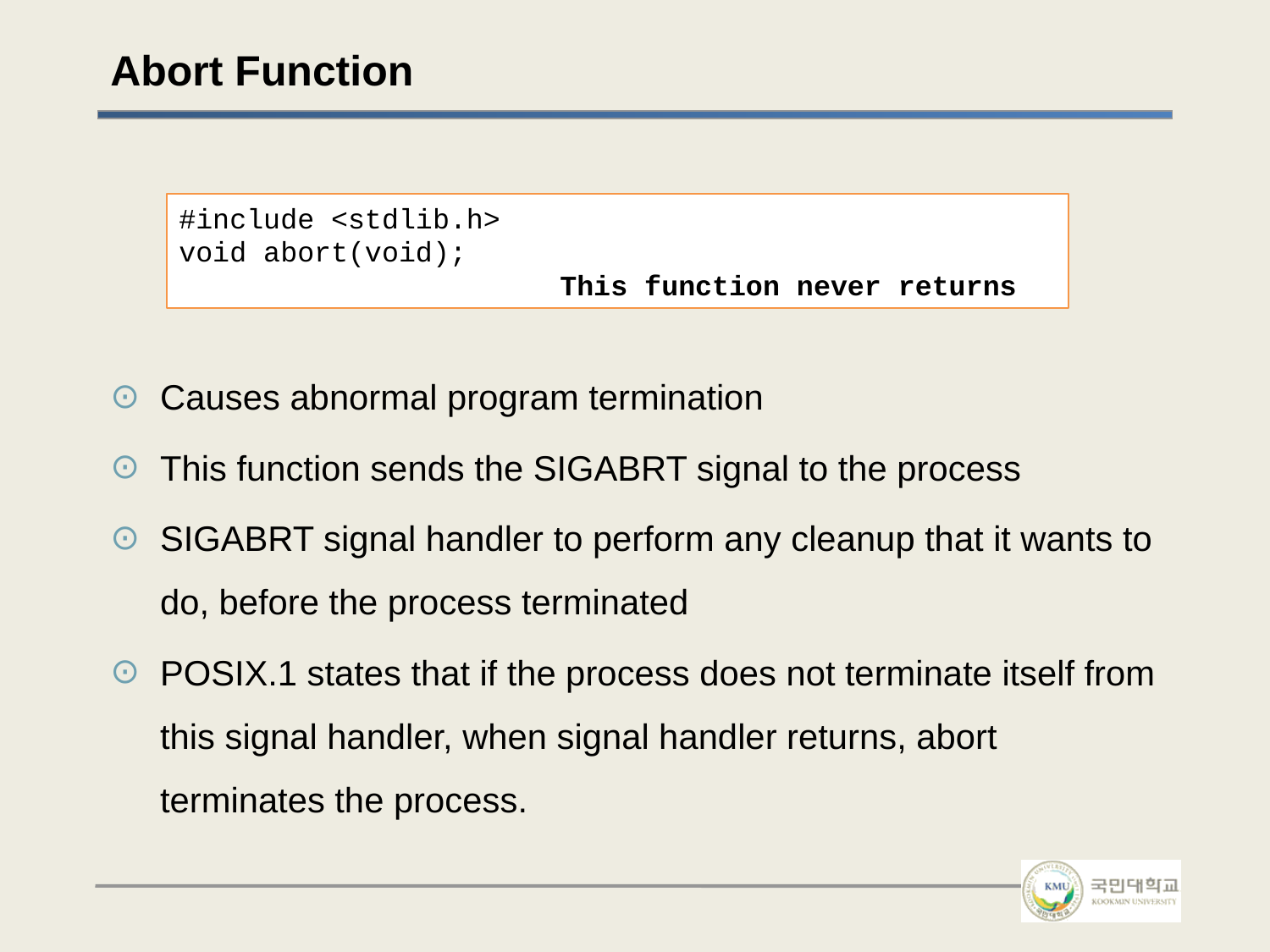

# Abort Function
#include <stdlib.h>
void abort(void);
			This function never returns
Causes abnormal program termination
This function sends the SIGABRT signal to the process
SIGABRT signal handler to perform any cleanup that it wants to do, before the process terminated
POSIX.1 states that if the process does not terminate itself from this signal handler, when signal handler returns, abort terminates the process.